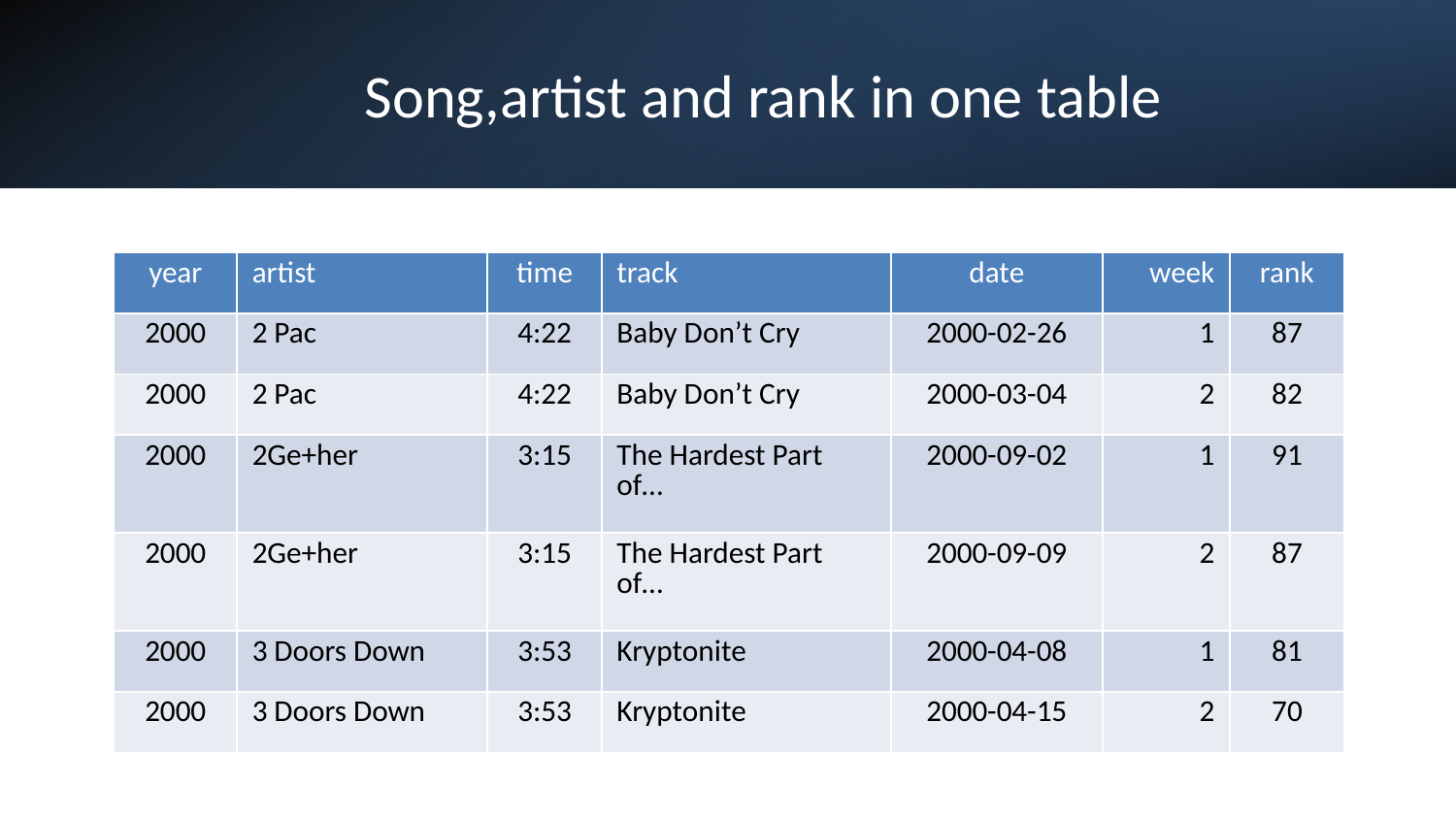

# Song,artist and rank in one table
| year | artist | time | track | date | week | rank |
| --- | --- | --- | --- | --- | --- | --- |
| 2000 | 2 Pac | 4:22 | Baby Don’t Cry | 2000-02-26 | 1 | 87 |
| 2000 | 2 Pac | 4:22 | Baby Don’t Cry | 2000-03-04 | 2 | 82 |
| 2000 | 2Ge+her | 3:15 | The Hardest Part of… | 2000-09-02 | 1 | 91 |
| 2000 | 2Ge+her | 3:15 | The Hardest Part of… | 2000-09-09 | 2 | 87 |
| 2000 | 3 Doors Down | 3:53 | Kryptonite | 2000-04-08 | 1 | 81 |
| 2000 | 3 Doors Down | 3:53 | Kryptonite | 2000-04-15 | 2 | 70 |